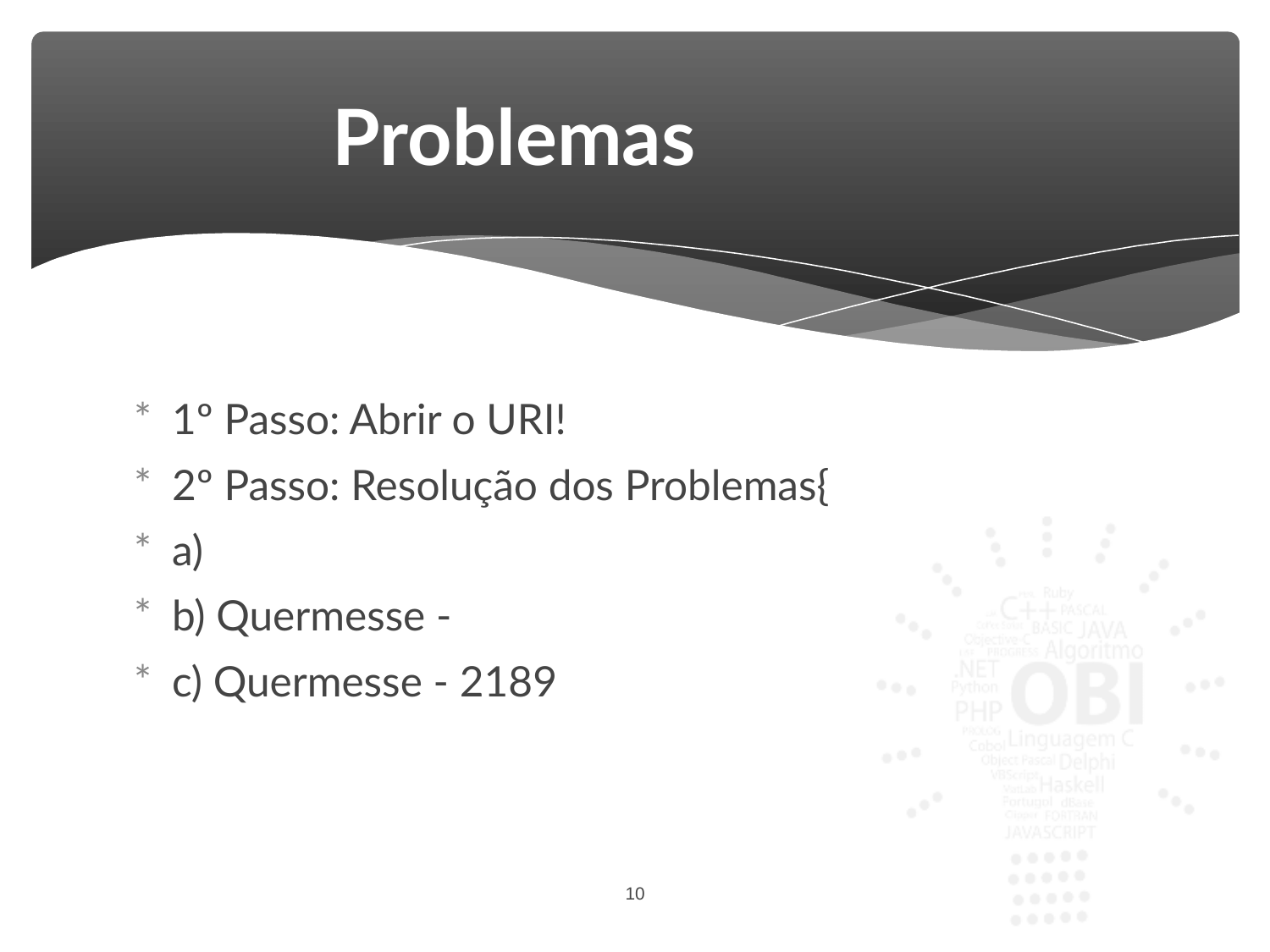

# Problemas
1º Passo: Abrir o URI!
2º Passo: Resolução dos Problemas{
a)
b) Quermesse -
c) Quermesse - 2189

10